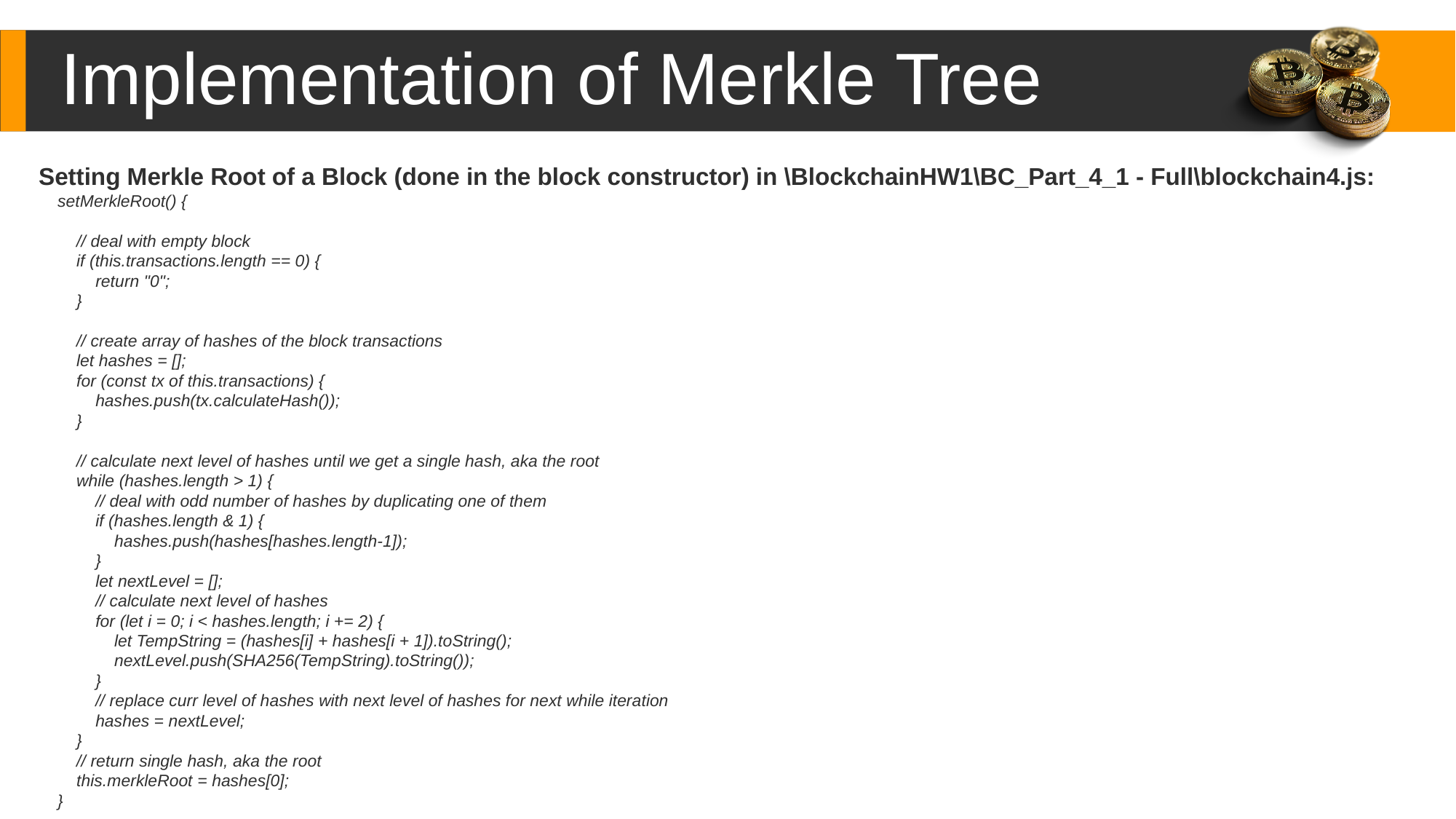

Implementation of Merkle Tree
Setting Merkle Root of a Block (done in the block constructor) in \BlockchainHW1\BC_Part_4_1 - Full\blockchain4.js:
    setMerkleRoot() {
        // deal with empty block
        if (this.transactions.length == 0) {
            return "0";
        }
        // create array of hashes of the block transactions
        let hashes = [];
        for (const tx of this.transactions) {
            hashes.push(tx.calculateHash());
        }
        // calculate next level of hashes until we get a single hash, aka the root
        while (hashes.length > 1) {
            // deal with odd number of hashes by duplicating one of them
            if (hashes.length & 1) {
                hashes.push(hashes[hashes.length-1]);
            }
            let nextLevel = [];
            // calculate next level of hashes
            for (let i = 0; i < hashes.length; i += 2) {
                let TempString = (hashes[i] + hashes[i + 1]).toString();
                nextLevel.push(SHA256(TempString).toString());
            }
            // replace curr level of hashes with next level of hashes for next while iteration
            hashes = nextLevel;
        }
        // return single hash, aka the root
        this.merkleRoot = hashes[0];
    }

Content  Here